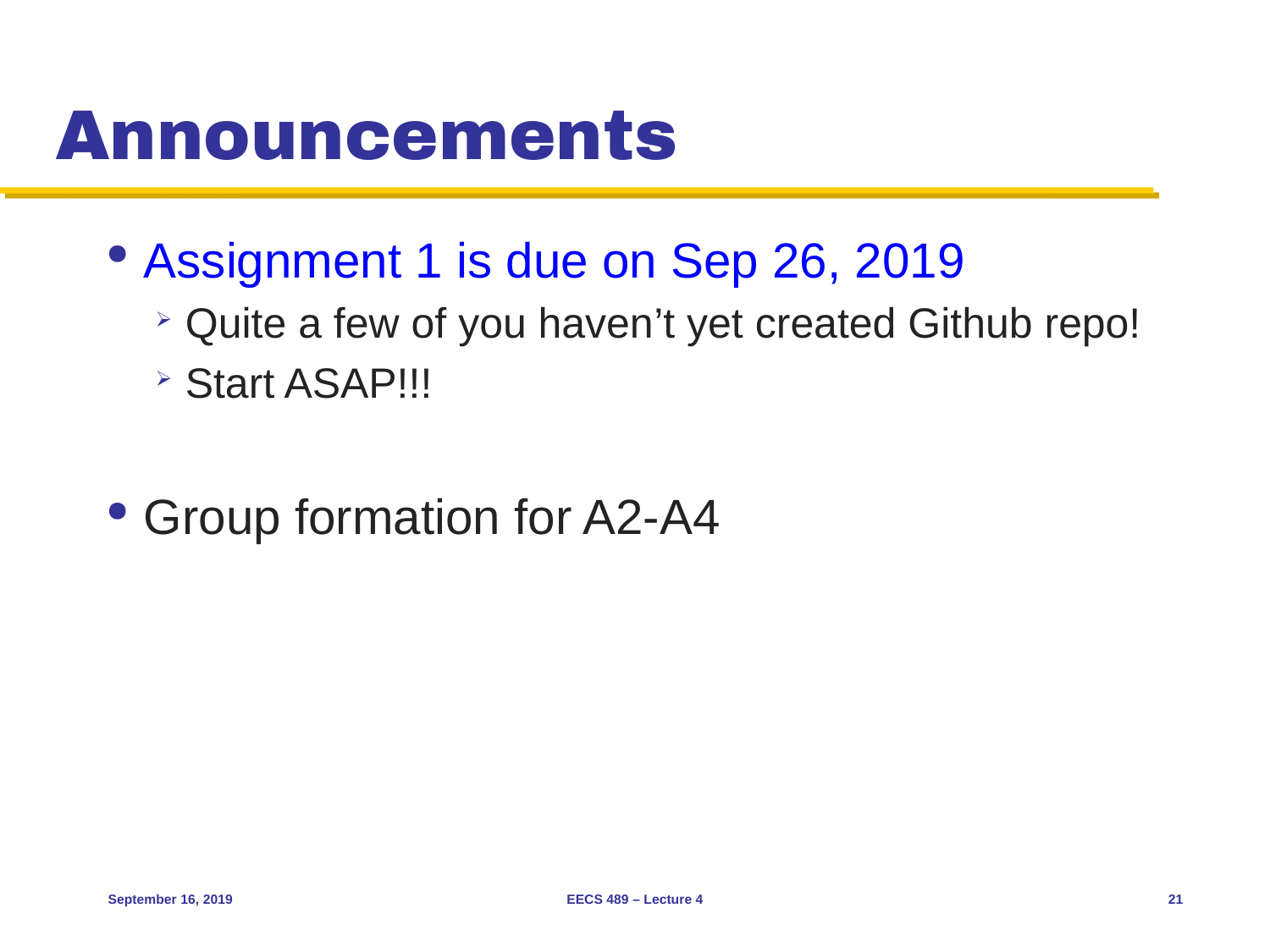

# Announcements
Assignment 1 is due on Sep 26, 2019
Quite a few of you haven’t yet created Github repo!
Start ASAP!!!

Group formation for A2-A4

September 16, 2019
EECS 489 – Lecture 4
21